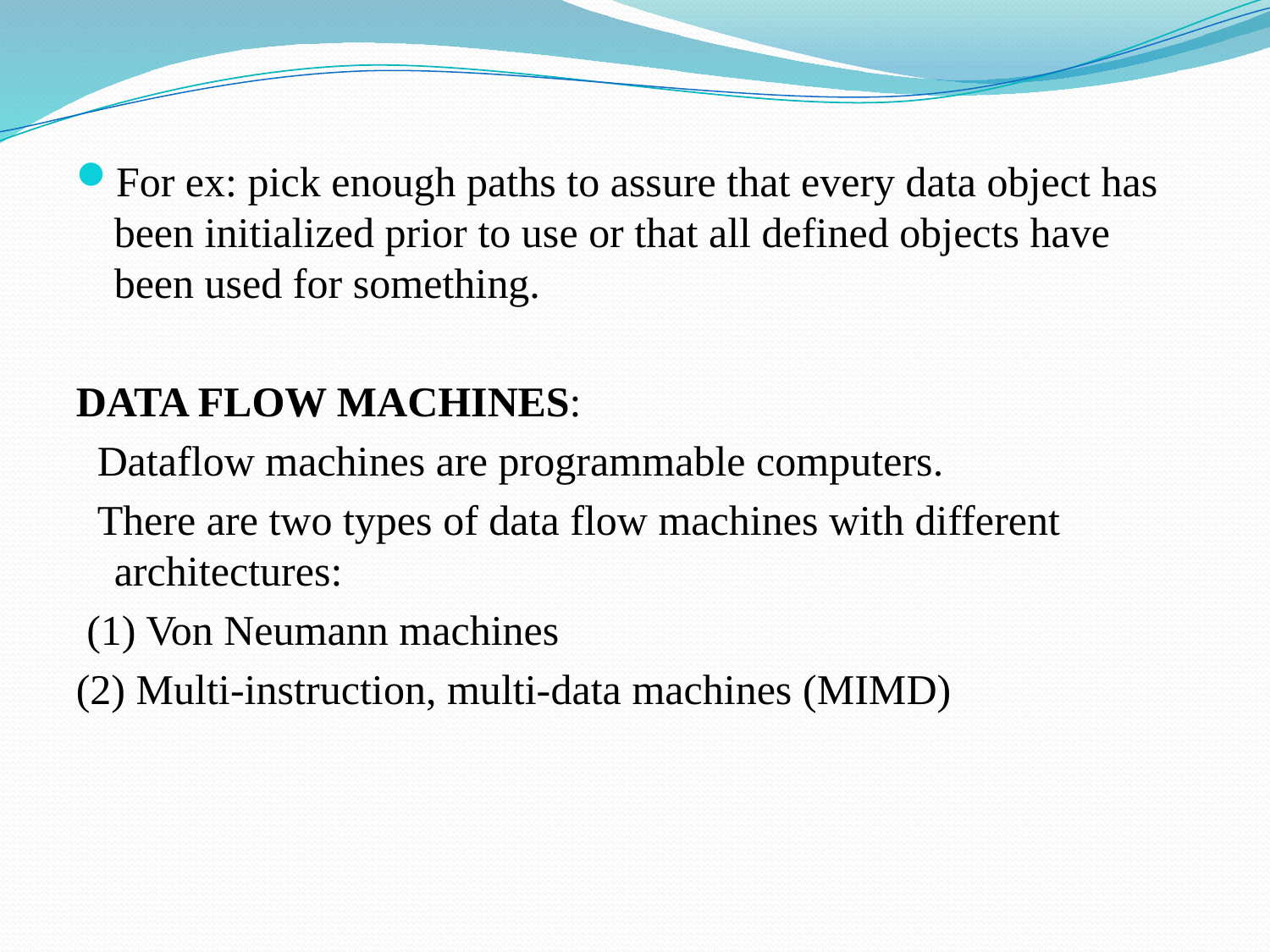

For ex: pick enough paths to assure that every data object has been initialized prior to use or that all defined objects have been used for something.

DATA FLOW MACHINES:
  Dataflow machines are programmable computers.
  There are two types of data flow machines with different architectures:
 (1) Von Neumann machines
(2) Multi-instruction, multi-data machines (MIMD)